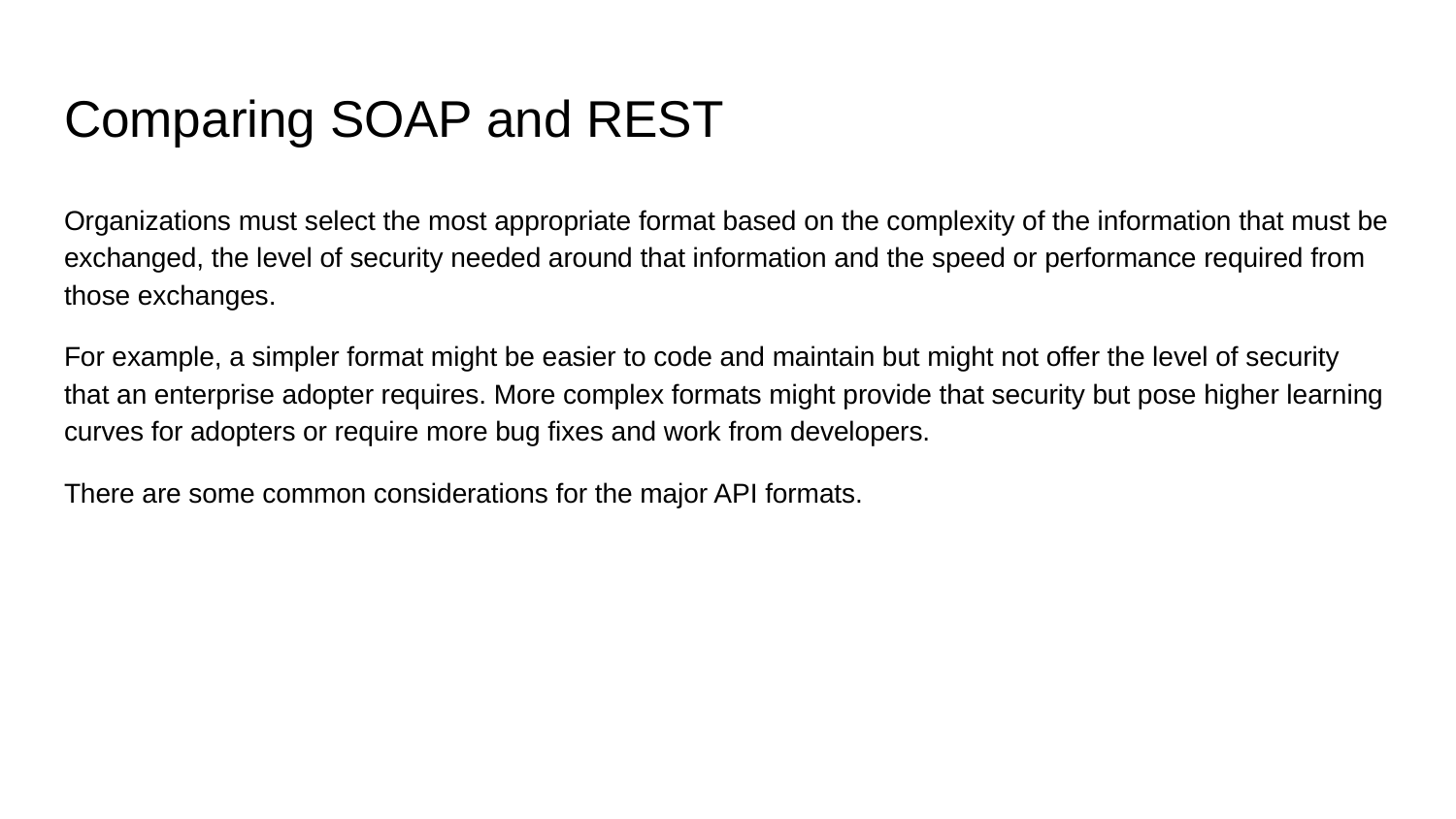

# Comparing SOAP and REST
Organizations must select the most appropriate format based on the complexity of the information that must be exchanged, the level of security needed around that information and the speed or performance required from those exchanges.
For example, a simpler format might be easier to code and maintain but might not offer the level of security that an enterprise adopter requires. More complex formats might provide that security but pose higher learning curves for adopters or require more bug fixes and work from developers.
There are some common considerations for the major API formats.